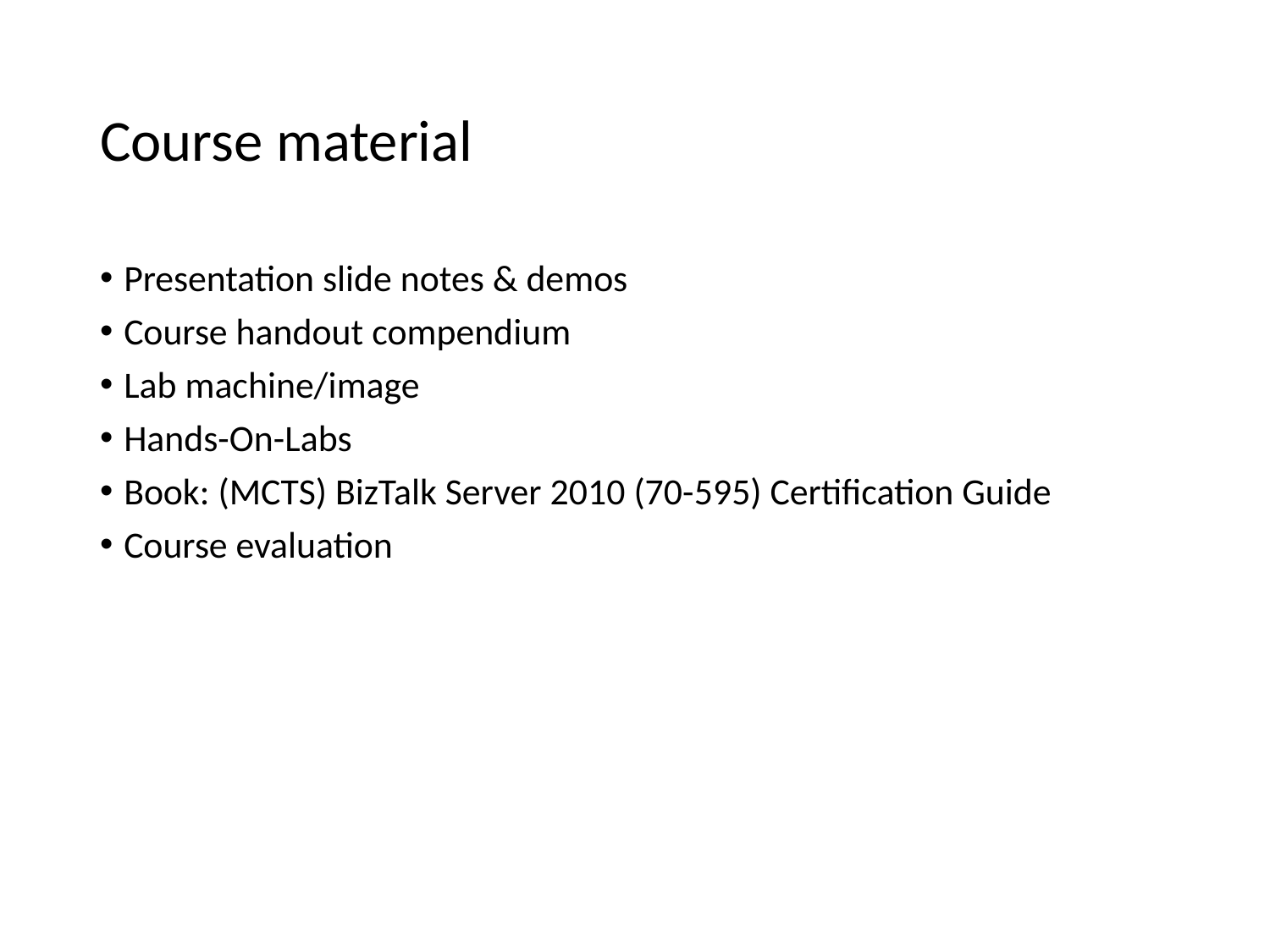

# Course material
Presentation slide notes & demos
Course handout compendium
Lab machine/image
Hands-On-Labs
Book: (MCTS) BizTalk Server 2010 (70-595) Certification Guide
Course evaluation